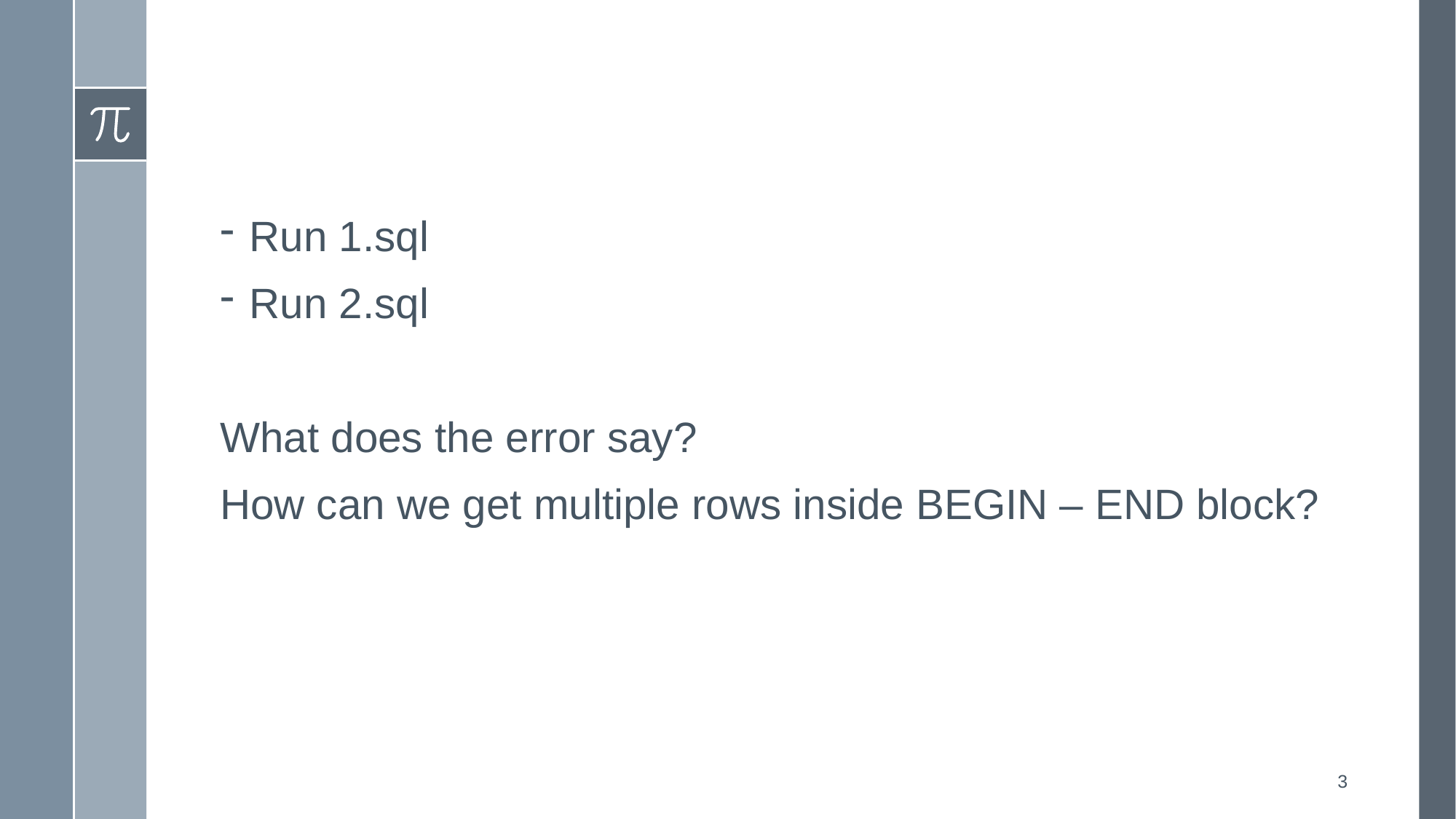

Run 1.sql
Run 2.sql

What does the error say?
How can we get multiple rows inside BEGIN – END block?
3